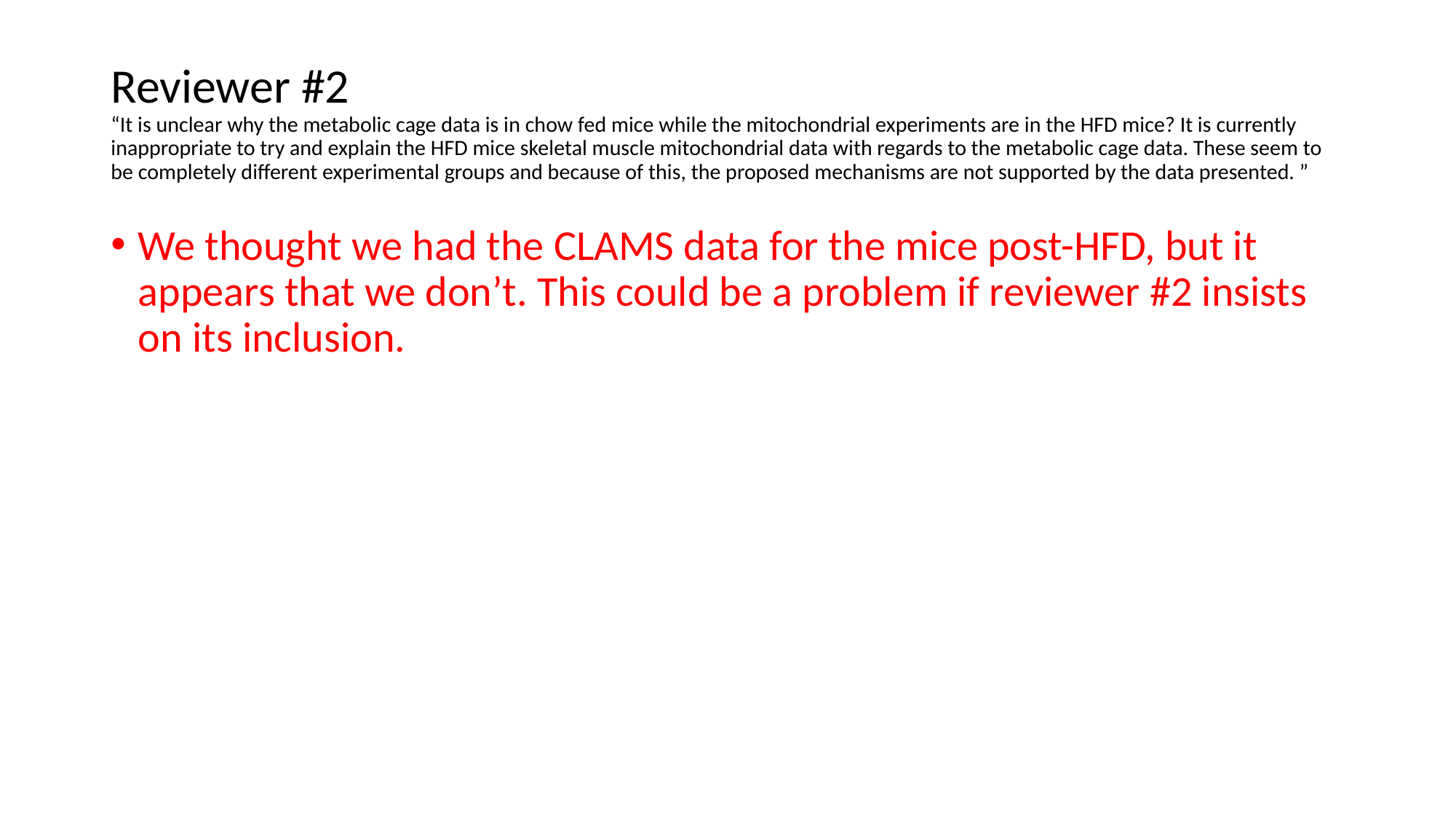

# Reviewer #2 “It is unclear why the metabolic cage data is in chow fed mice while the mitochondrial experiments are in the HFD mice? It is currently inappropriate to try and explain the HFD mice skeletal muscle mitochondrial data with regards to the metabolic cage data. These seem to be completely different experimental groups and because of this, the proposed mechanisms are not supported by the data presented. ”
We thought we had the CLAMS data for the mice post-HFD, but it appears that we don’t. This could be a problem if reviewer #2 insists on its inclusion.